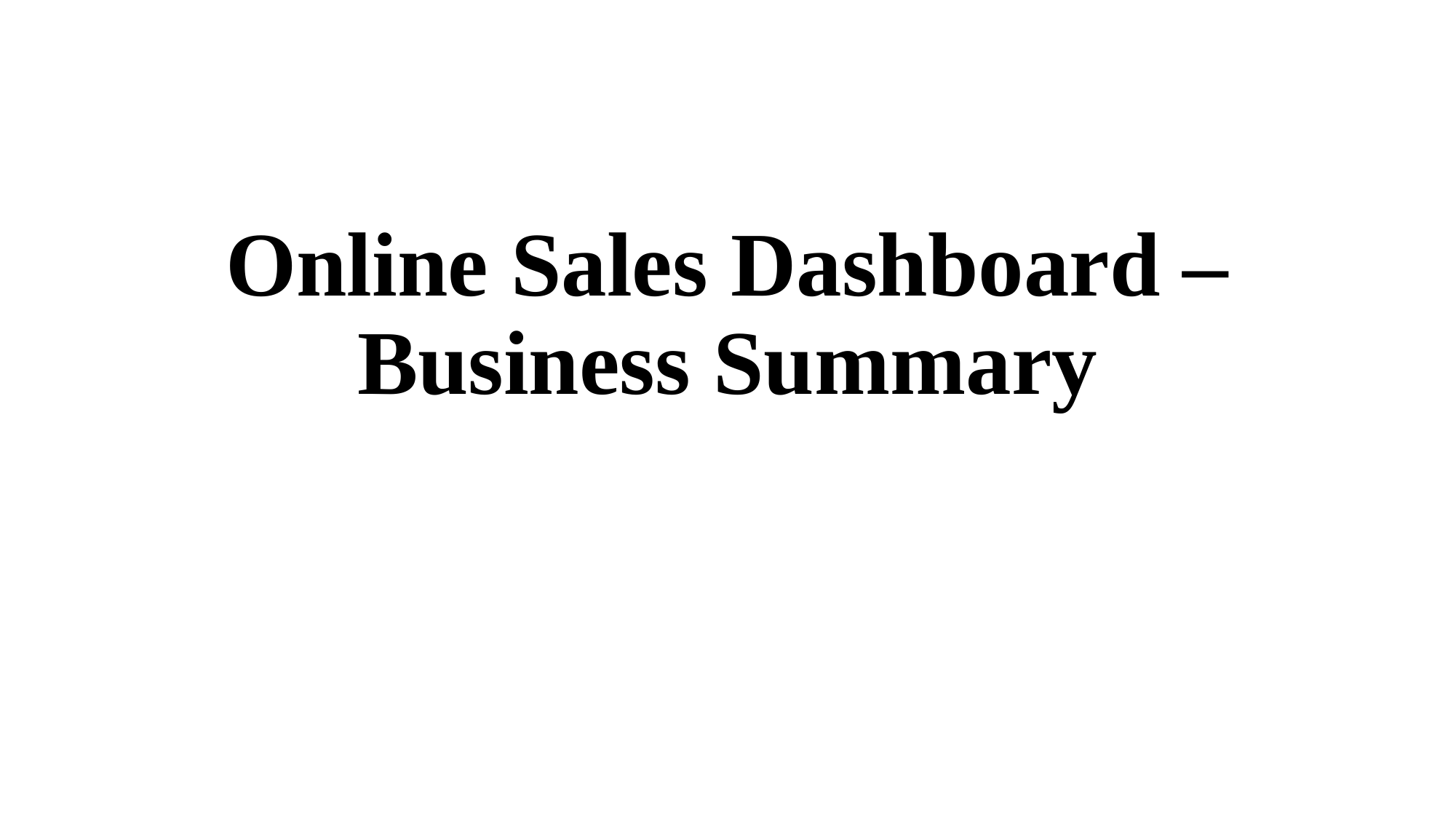

# Online Sales Dashboard – Business Summary